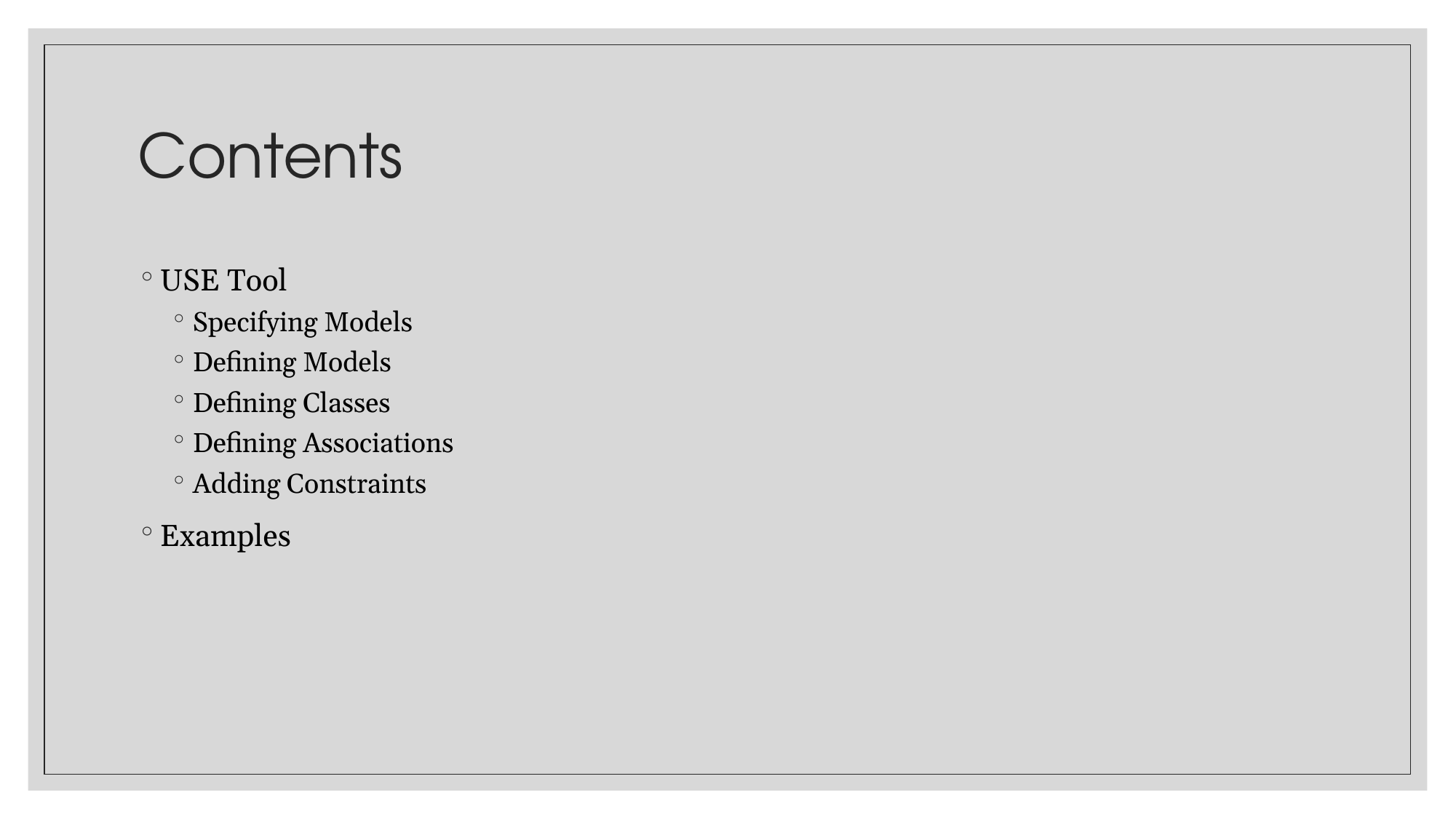

# Contents
USE Tool
Specifying Models
Defining Models
Defining Classes
Defining Associations
Adding Constraints
Examples